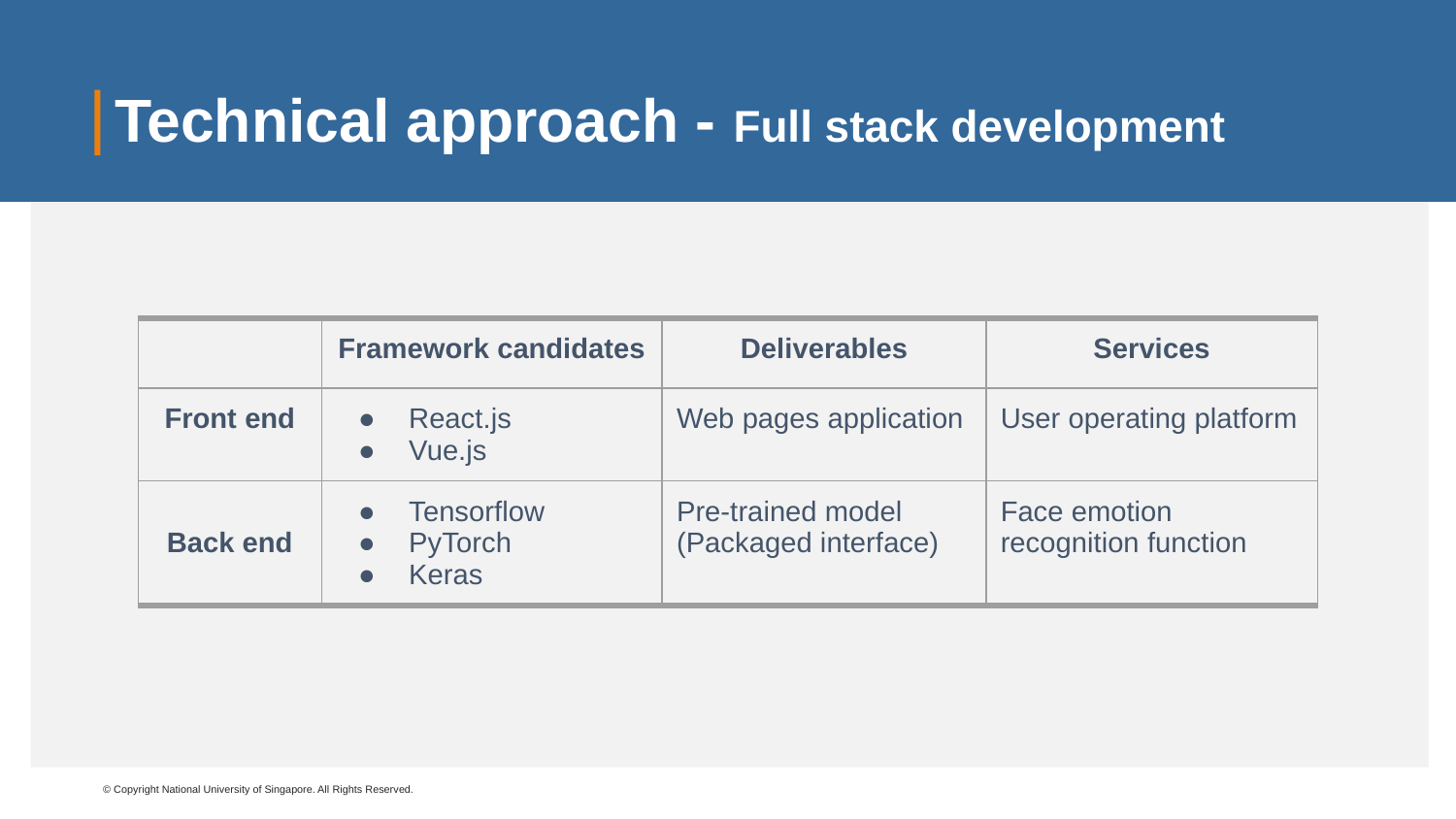

# Technical approach - Full stack development

|  | Framework candidates | Deliverables | Services |
| --- | --- | --- | --- |
| Front end | React.js Vue.js | Web pages application | User operating platform |
| Back end | Tensorflow PyTorch Keras | Pre-trained model (Packaged interface) | Face emotion recognition function |